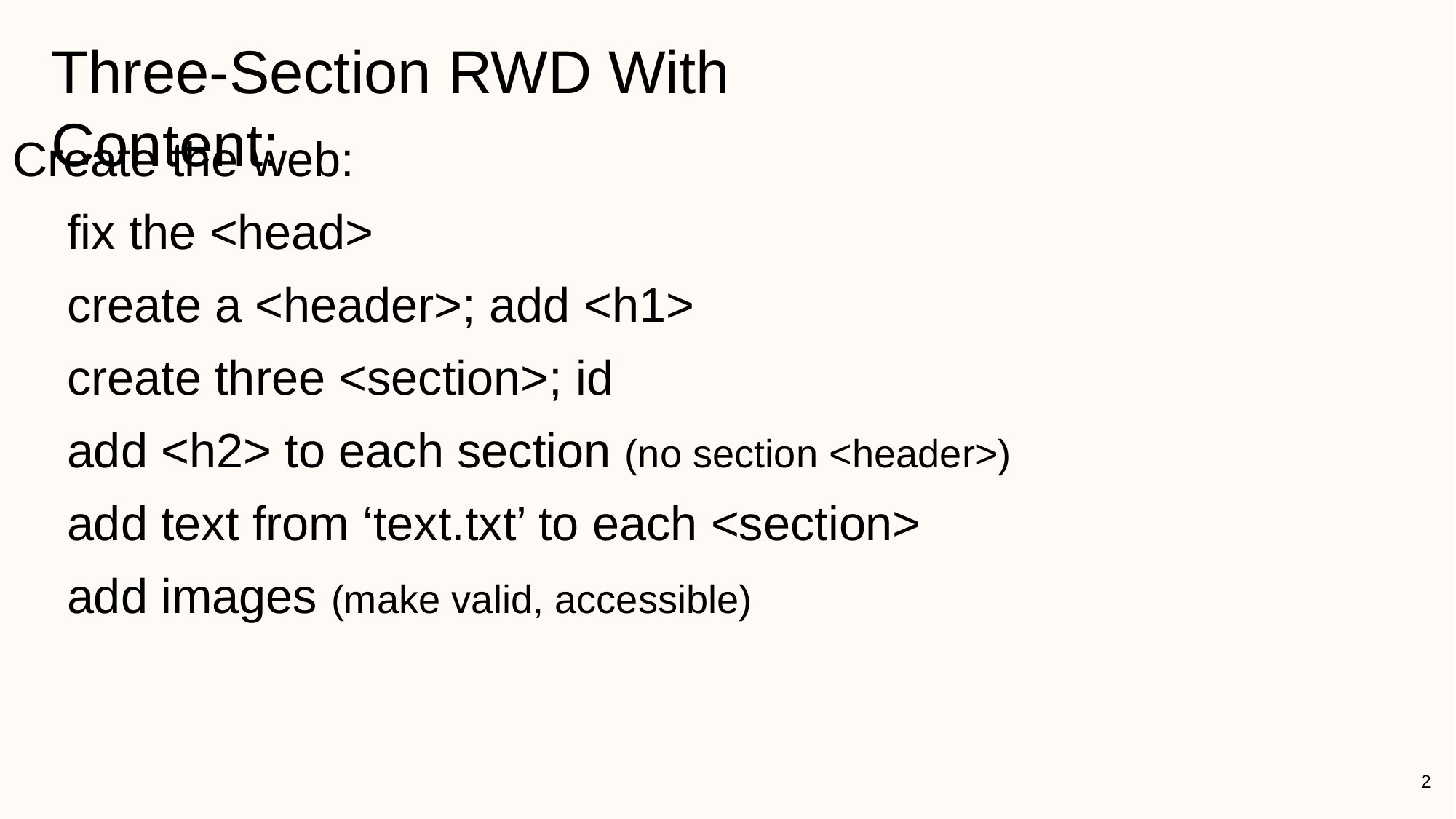

Three-Section RWD With Content:
Create the web:
fix the <head>
create a <header>; add <h1>
create three <section>; id
add <h2> to each section (no section <header>)
add text from ‘text.txt’ to each <section>
add images (make valid, accessible)
2